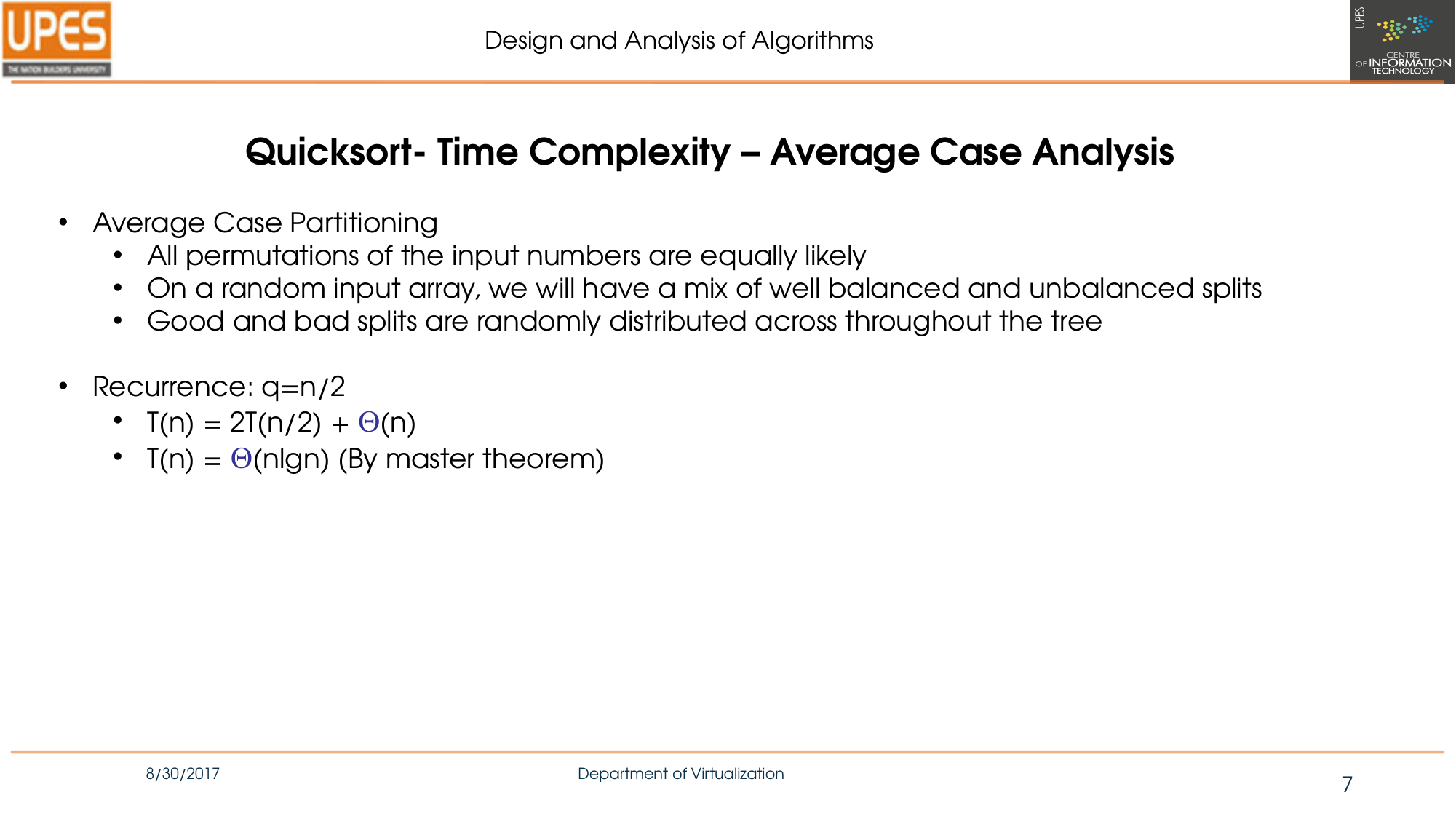

Quicksort- Time Complexity – Average Case Analysis

Average Case Partitioning
All permutations of the input numbers are equally likely
On a random input array, we will have a mix of well balanced and unbalanced splits
Good and bad splits are randomly distributed across throughout the tree

Recurrence: q=n/2
T(n) = 2T(n/2) + Θ(n)
T(n) = Θ(nlgn) (By master theorem)

Department of Virtualization
7
8/30/2017